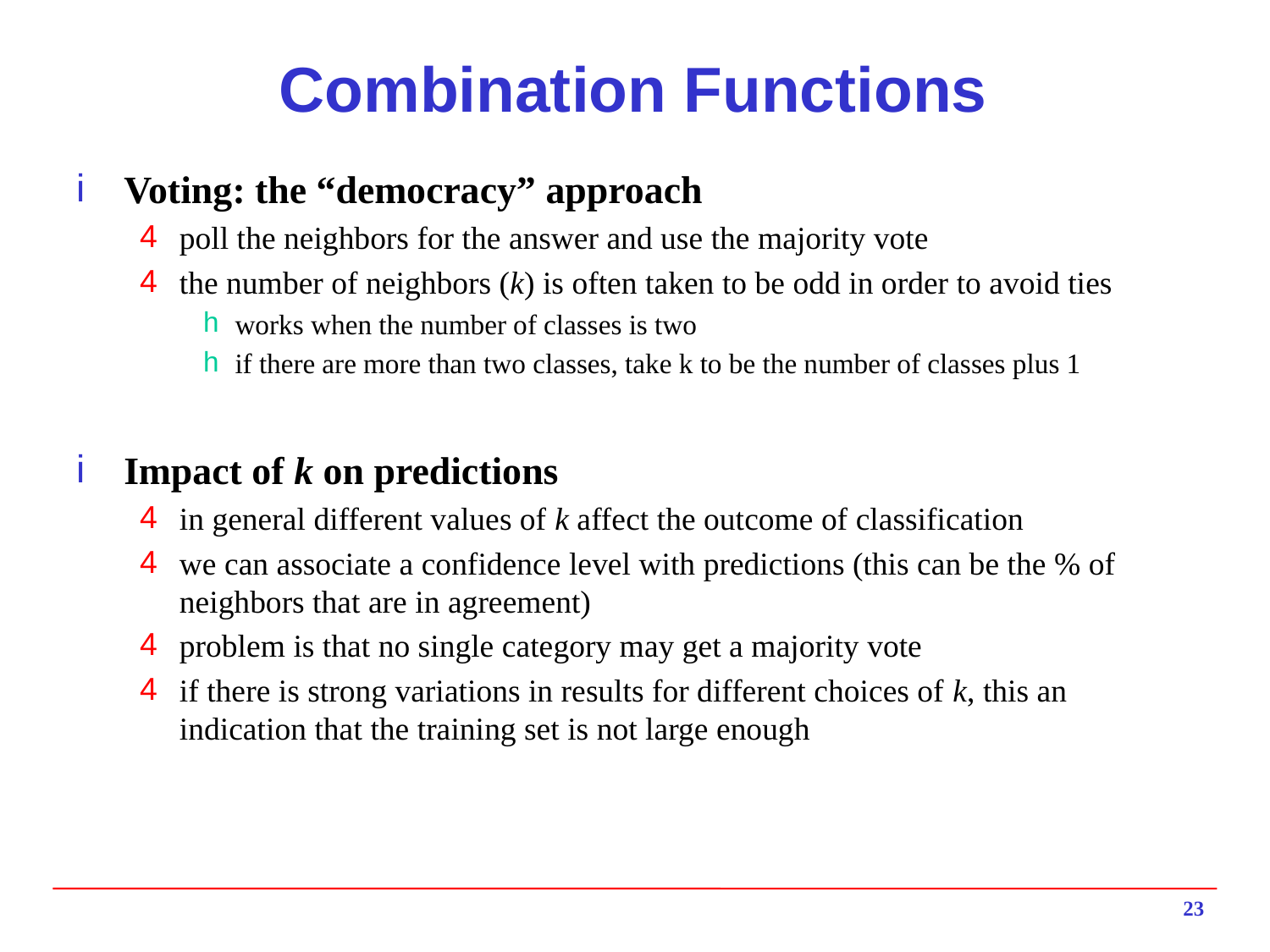

# Combination Functions
Voting: the “democracy” approach
poll the neighbors for the answer and use the majority vote
the number of neighbors (k) is often taken to be odd in order to avoid ties
works when the number of classes is two
if there are more than two classes, take k to be the number of classes plus 1

Impact of k on predictions
in general different values of k affect the outcome of classification
we can associate a confidence level with predictions (this can be the % of neighbors that are in agreement)
problem is that no single category may get a majority vote
if there is strong variations in results for different choices of k, this an indication that the training set is not large enough
23